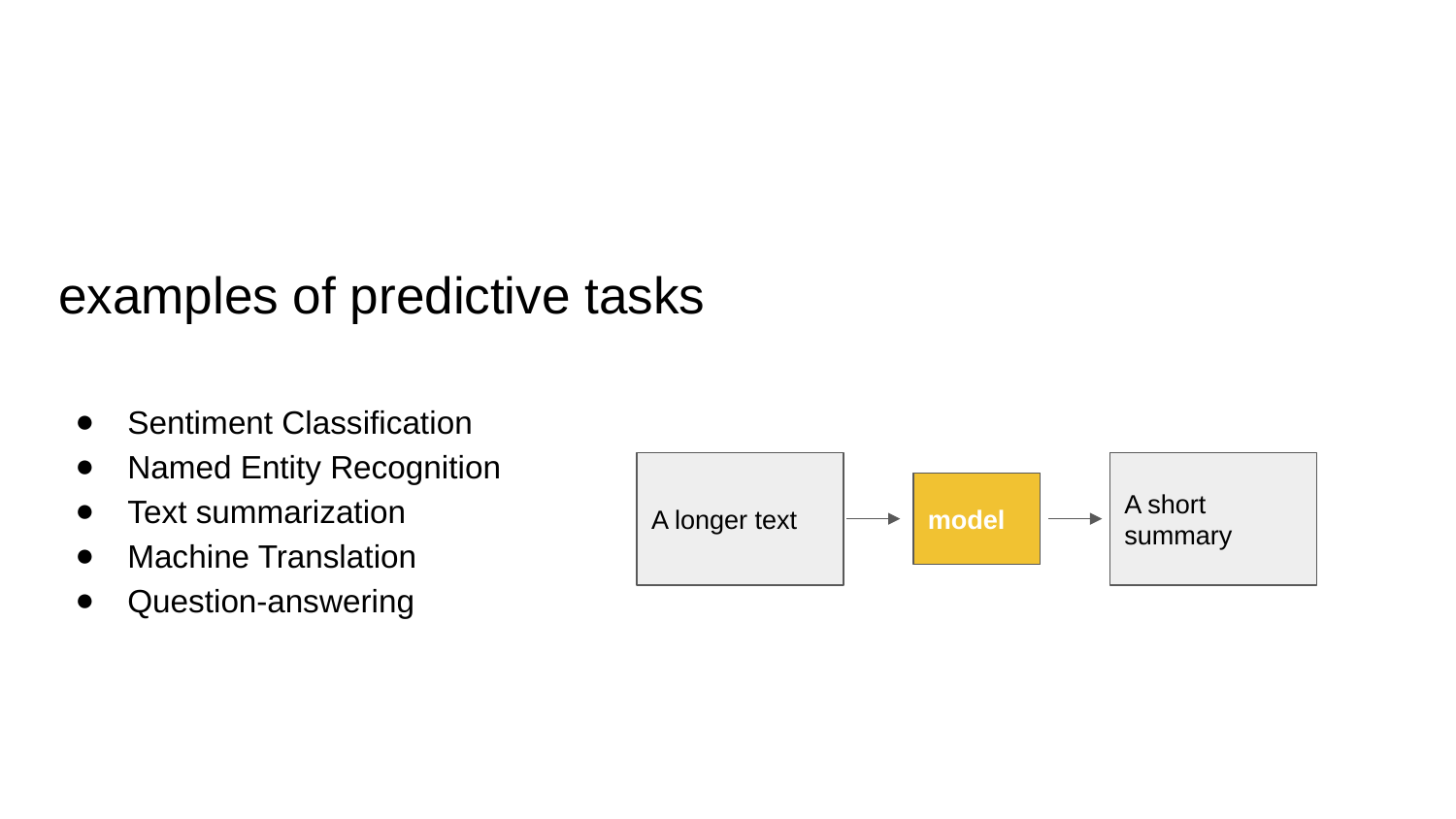

# examples of predictive tasks
Sentiment Classification
Named Entity Recognition
Text summarization
Machine Translation
Question-answering
A longer text
A short summary
model